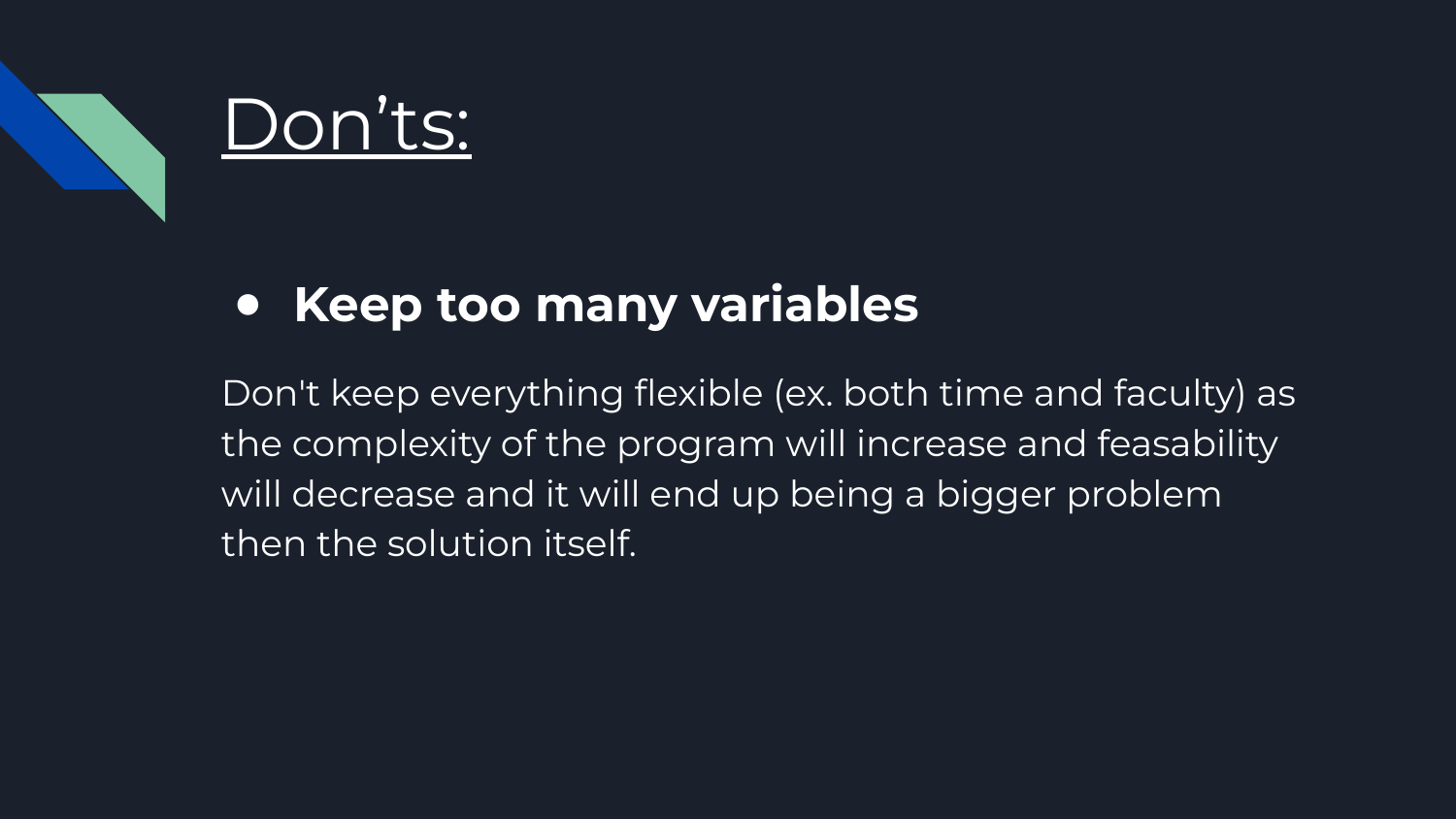

# Don’ts:
Keep too many variables
Don't keep everything flexible (ex. both time and faculty) as the complexity of the program will increase and feasability will decrease and it will end up being a bigger problem then the solution itself.